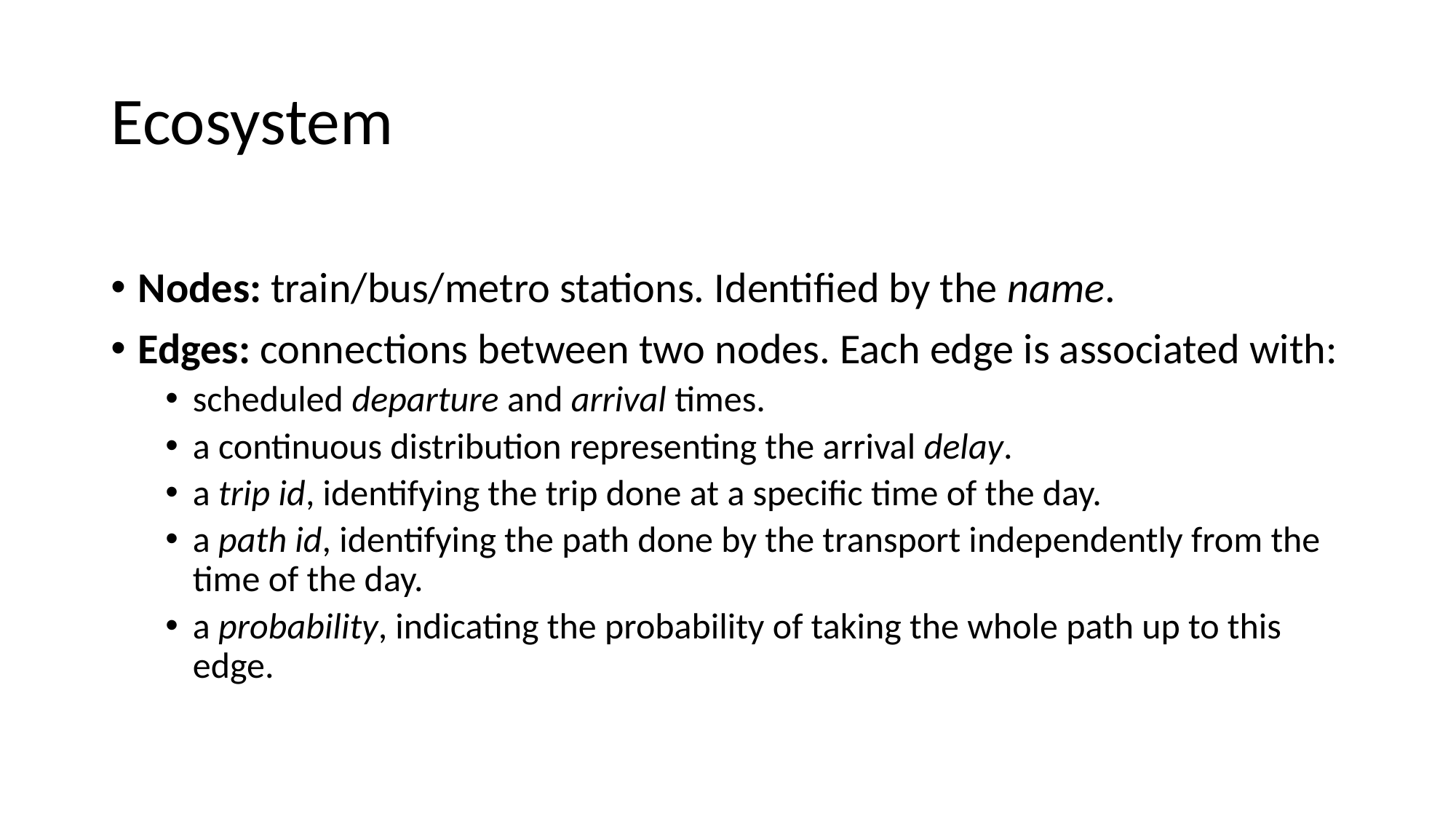

# Ecosystem
Nodes: train/bus/metro stations. Identified by the name.
Edges: connections between two nodes. Each edge is associated with:
scheduled departure and arrival times.
a continuous distribution representing the arrival delay.
a trip id, identifying the trip done at a specific time of the day.
a path id, identifying the path done by the transport independently from the time of the day.
a probability, indicating the probability of taking the whole path up to this edge.